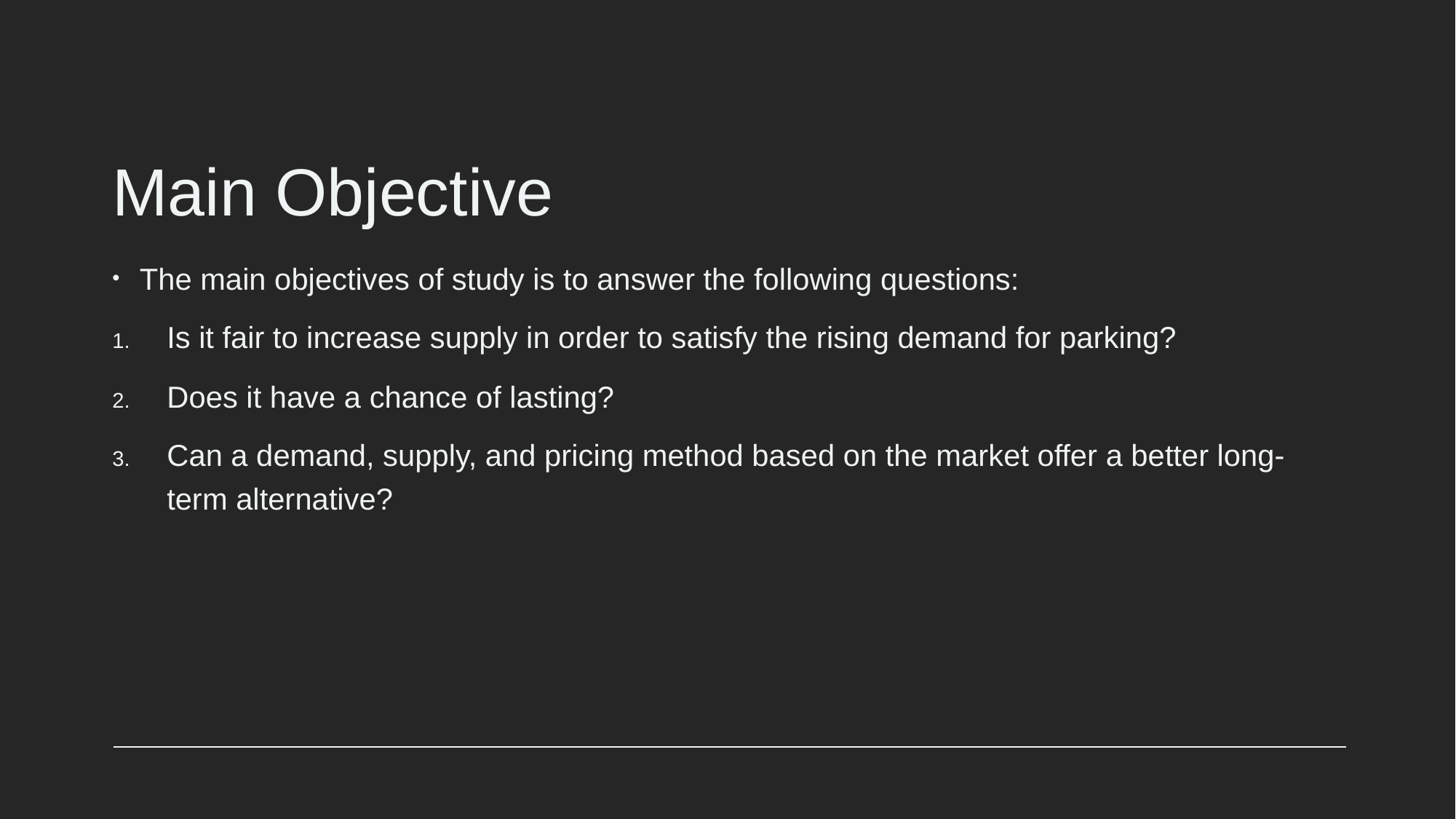

# Main Objective
The main objectives of study is to answer the following questions:
Is it fair to increase supply in order to satisfy the rising demand for parking?
Does it have a chance of lasting?
Can a demand, supply, and pricing method based on the market offer a better long-term alternative?